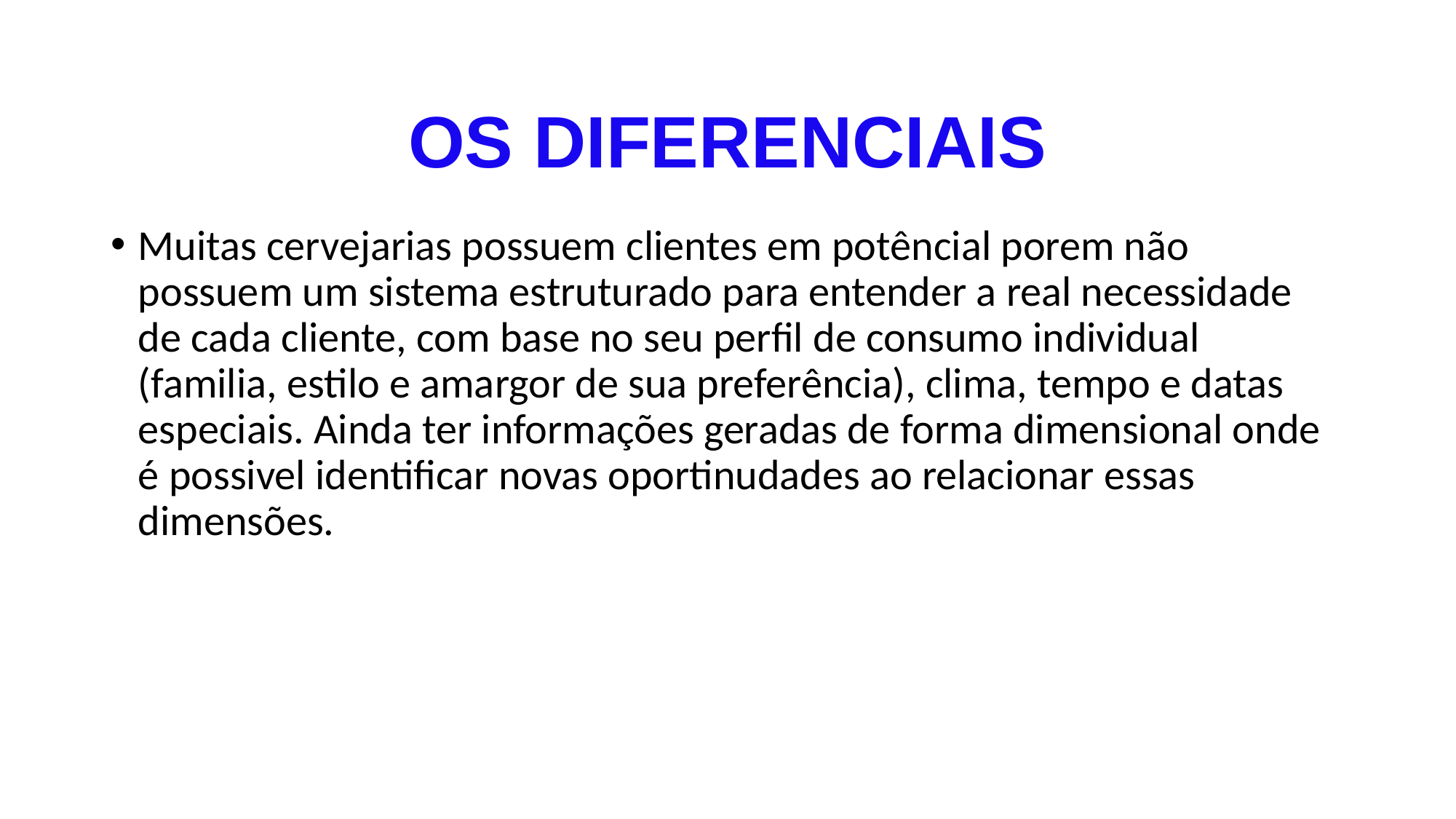

OS DIFERENCIAIS
Muitas cervejarias possuem clientes em potêncial porem não possuem um sistema estruturado para entender a real necessidade de cada cliente, com base no seu perfil de consumo individual (familia, estilo e amargor de sua preferência), clima, tempo e datas especiais. Ainda ter informações geradas de forma dimensional onde é possivel identificar novas oportinudades ao relacionar essas dimensões.